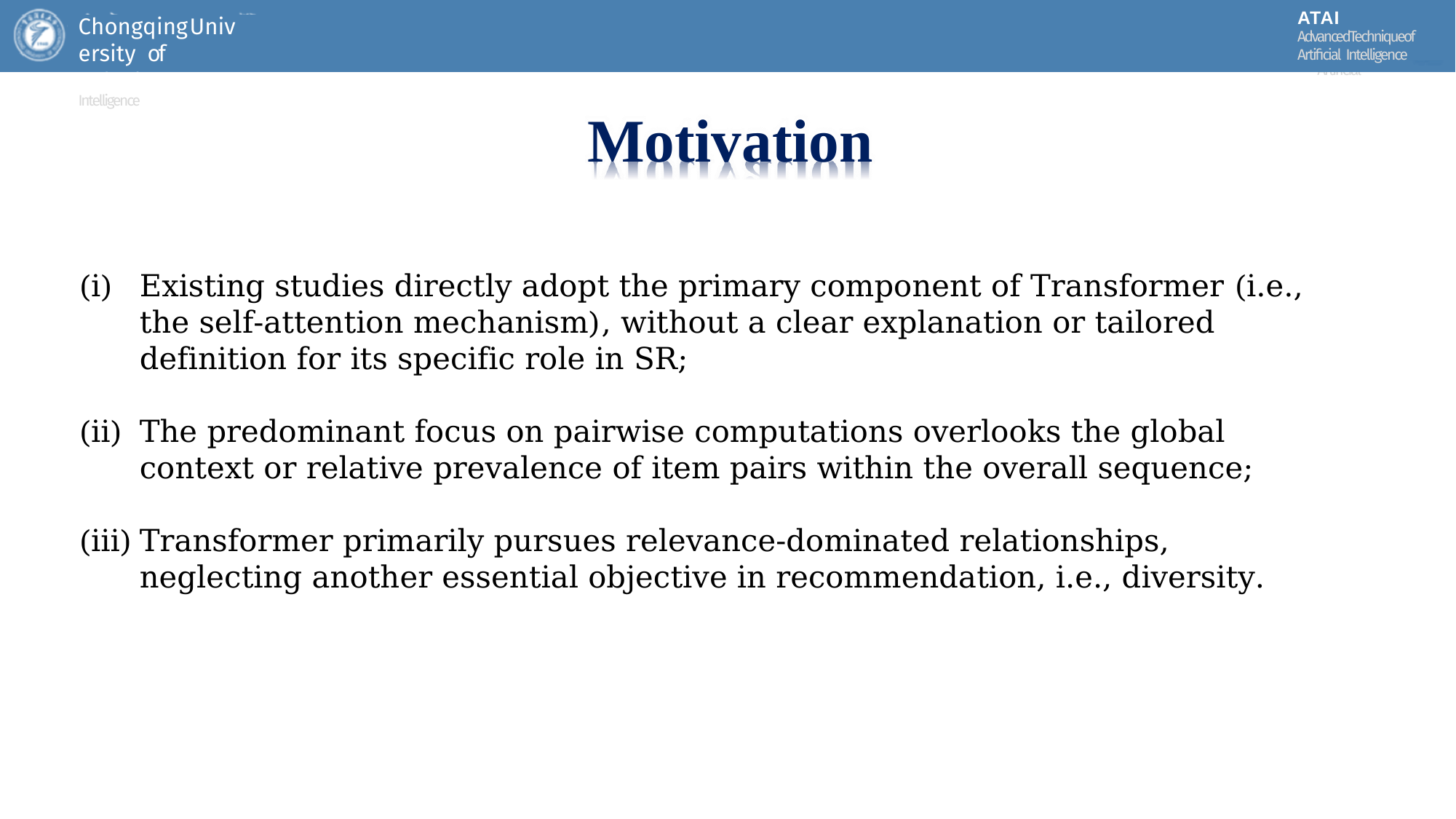

ATAI
AdvancedTechniqueof
Artificial Intelligence
ATAI
ChongqingUniversity	AdvancedTechniqueof
of Technology	Artificial Intelligence
ChongqingUniversity  of Technology

Motivation
Existing studies directly adopt the primary component of Transformer (i.e., the self-attention mechanism), without a clear explanation or tailored definition for its specific role in SR;

The predominant focus on pairwise computations overlooks the global context or relative prevalence of item pairs within the overall sequence;

Transformer primarily pursues relevance-dominated relationships, neglecting another essential objective in recommendation, i.e., diversity.